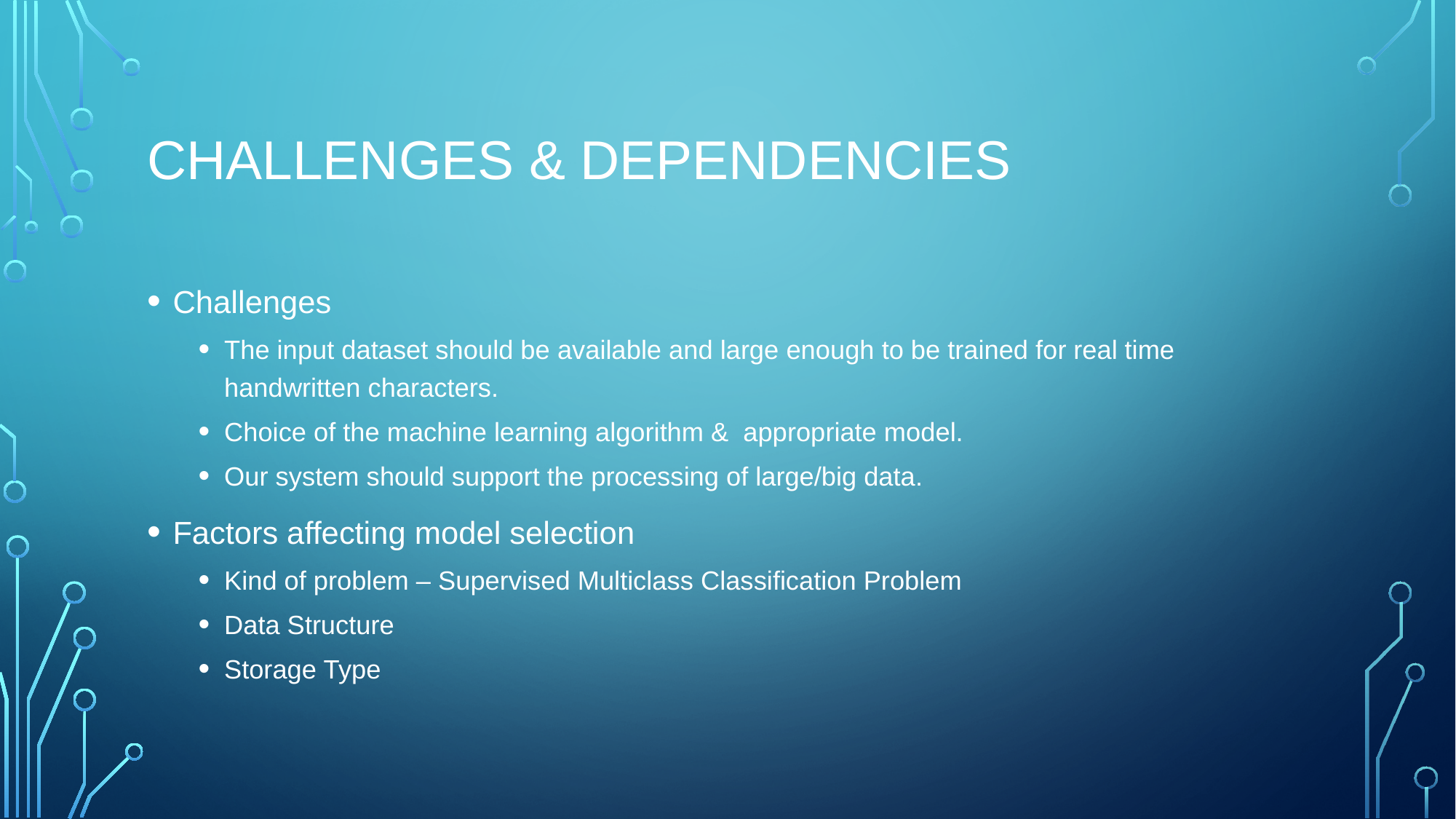

# Challenges & Dependencies
Challenges
The input dataset should be available and large enough to be trained for real time handwritten characters.
Choice of the machine learning algorithm &  appropriate model.
Our system should support the processing of large/big data.
Factors affecting model selection
Kind of problem – Supervised Multiclass Classification Problem
Data Structure
Storage Type